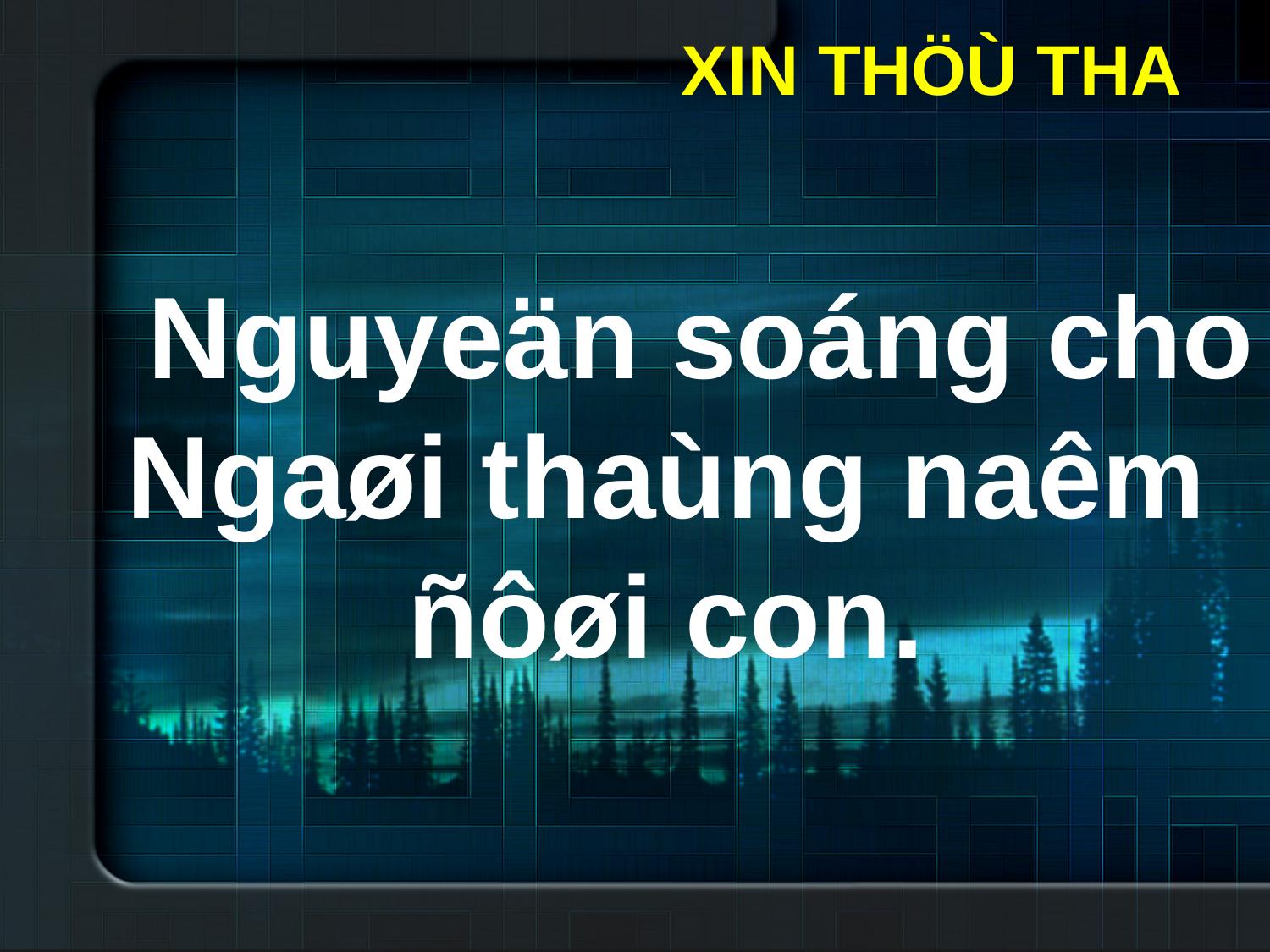

XIN THÖÙ THA
Nguyeän soáng cho Ngaøi thaùng naêm
ñôøi con.